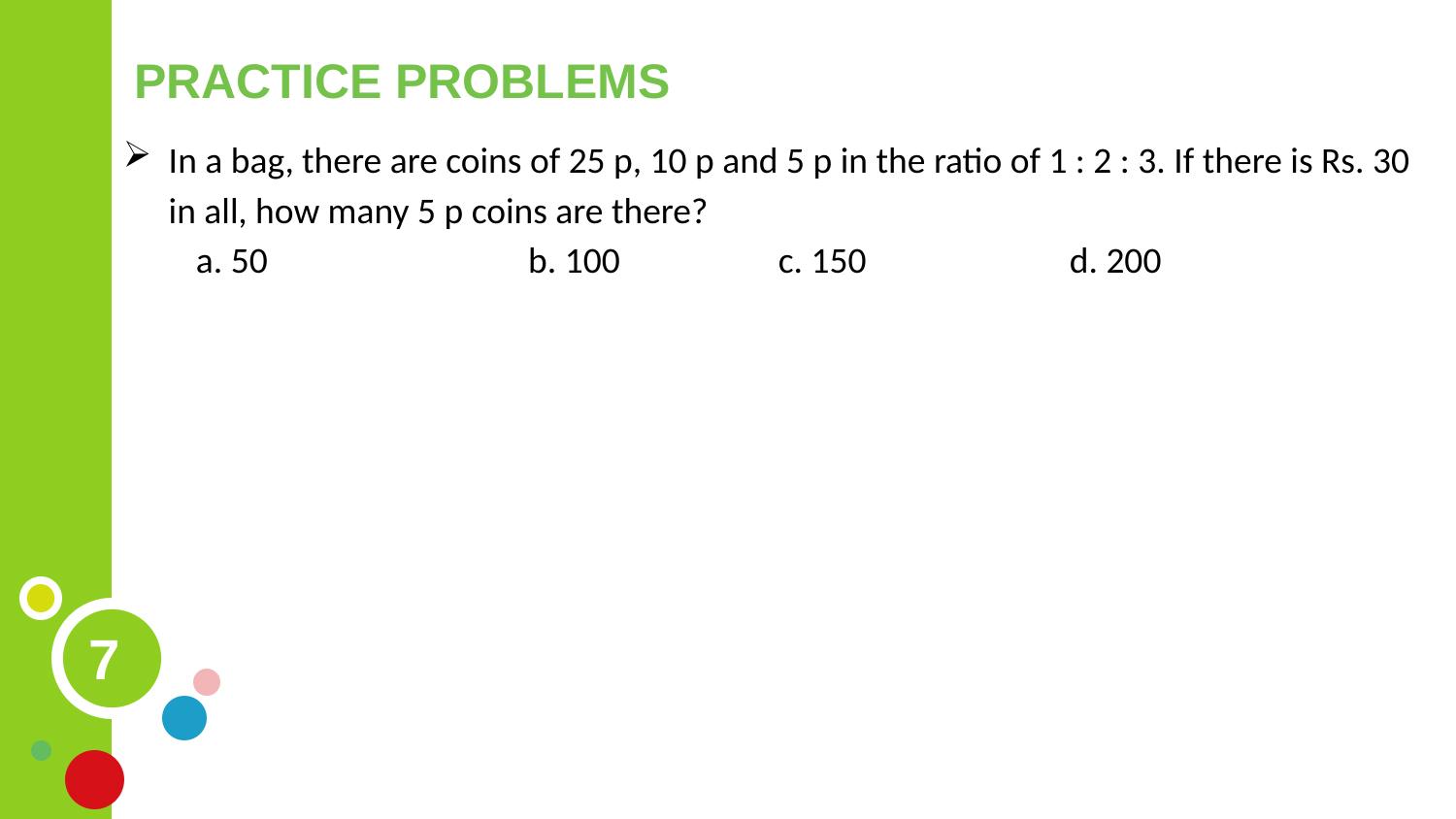

PRACTICE PROBLEMS
In a bag, there are coins of 25 p, 10 p and 5 p in the ratio of 1 : 2 : 3. If there is Rs. 30  in all, how many 5 p coins are there?
a. 50		     b. 100		c. 150		d. 200

7